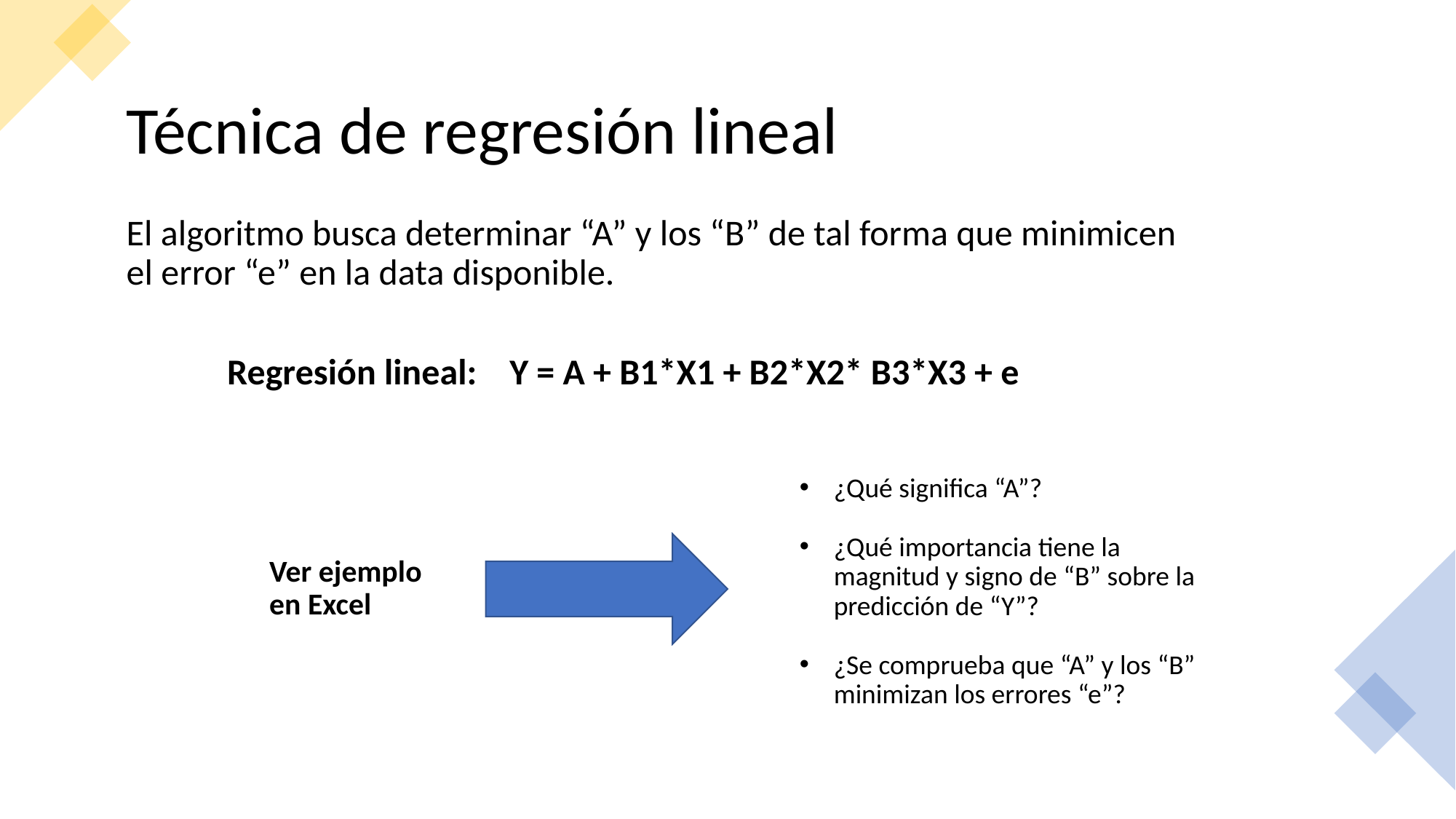

# Técnica de regresión lineal
El algoritmo busca determinar “A” y los “B” de tal forma que minimicen el error “e” en la data disponible.
Regresión lineal:    Y = A + B1*X1 + B2*X2* B3*X3 + e
¿Qué significa “A”?

¿Qué importancia tiene la magnitud y signo de “B” sobre la predicción de “Y”?

¿Se comprueba que “A” y los “B” minimizan los errores “e”?

Ver ejemplo en Excel